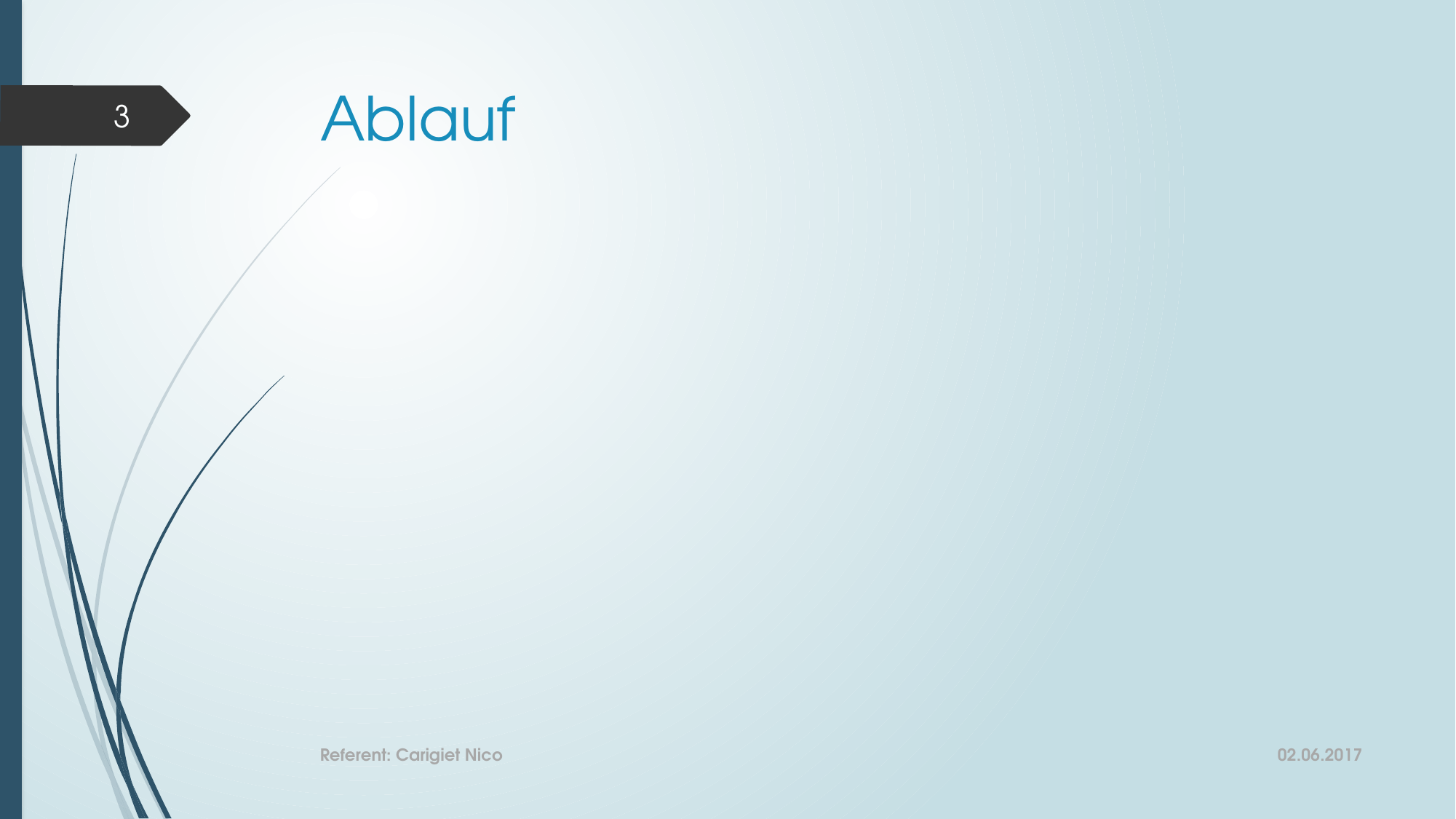

# Ablauf
3

02.06.2017
Referent: Carigiet Nico